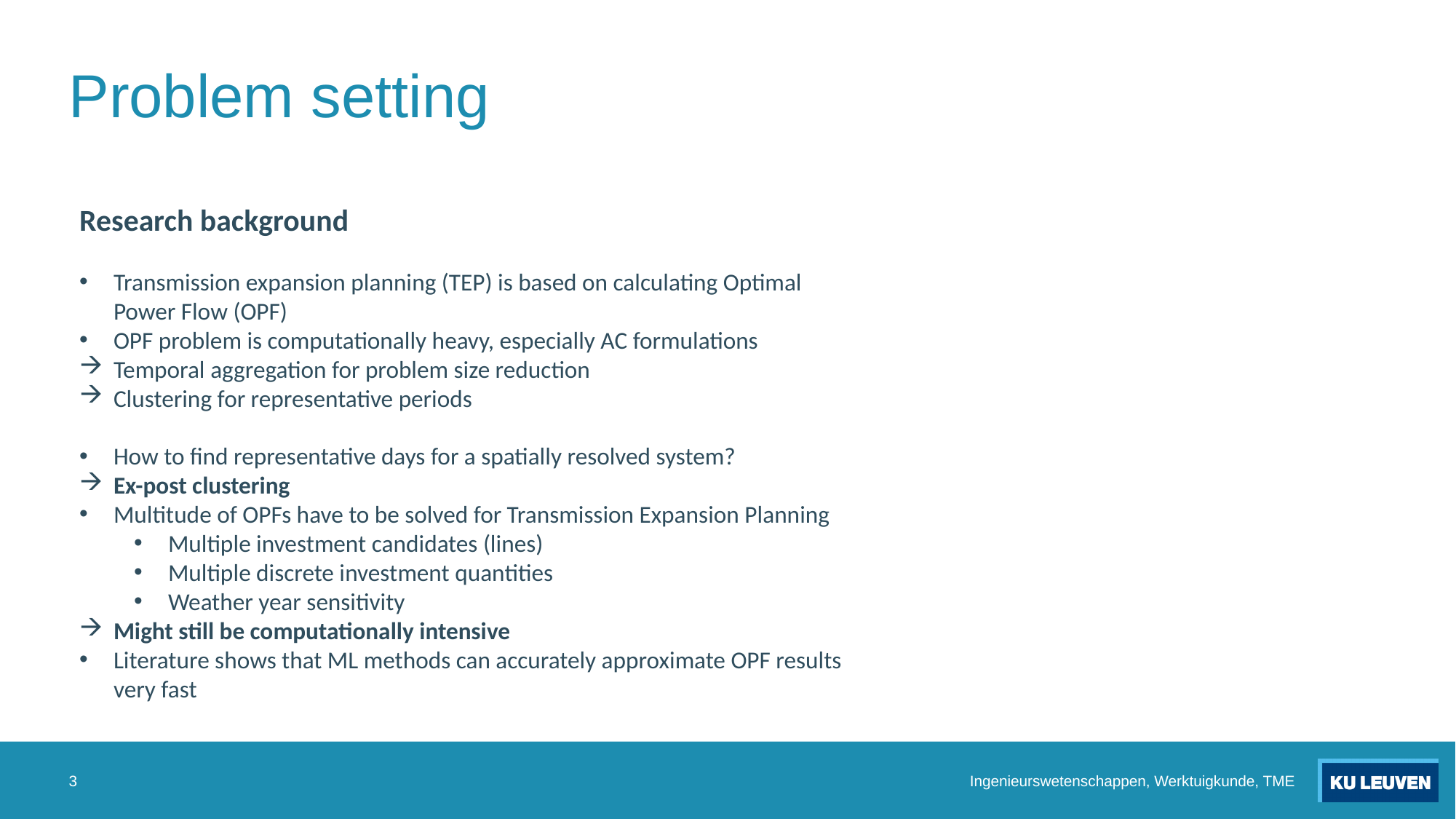

# Problem setting
Research background

Transmission expansion planning (TEP) is based on calculating Optimal Power Flow (OPF)
OPF problem is computationally heavy, especially AC formulations
Temporal aggregation for problem size reduction
Clustering for representative periods

How to find representative days for a spatially resolved system?
Ex-post clustering
Multitude of OPFs have to be solved for Transmission Expansion Planning
Multiple investment candidates (lines)
Multiple discrete investment quantities
Weather year sensitivity
Might still be computationally intensive
Literature shows that ML methods can accurately approximate OPF results very fast

3
Ingenieurswetenschappen, Werktuigkunde, TME